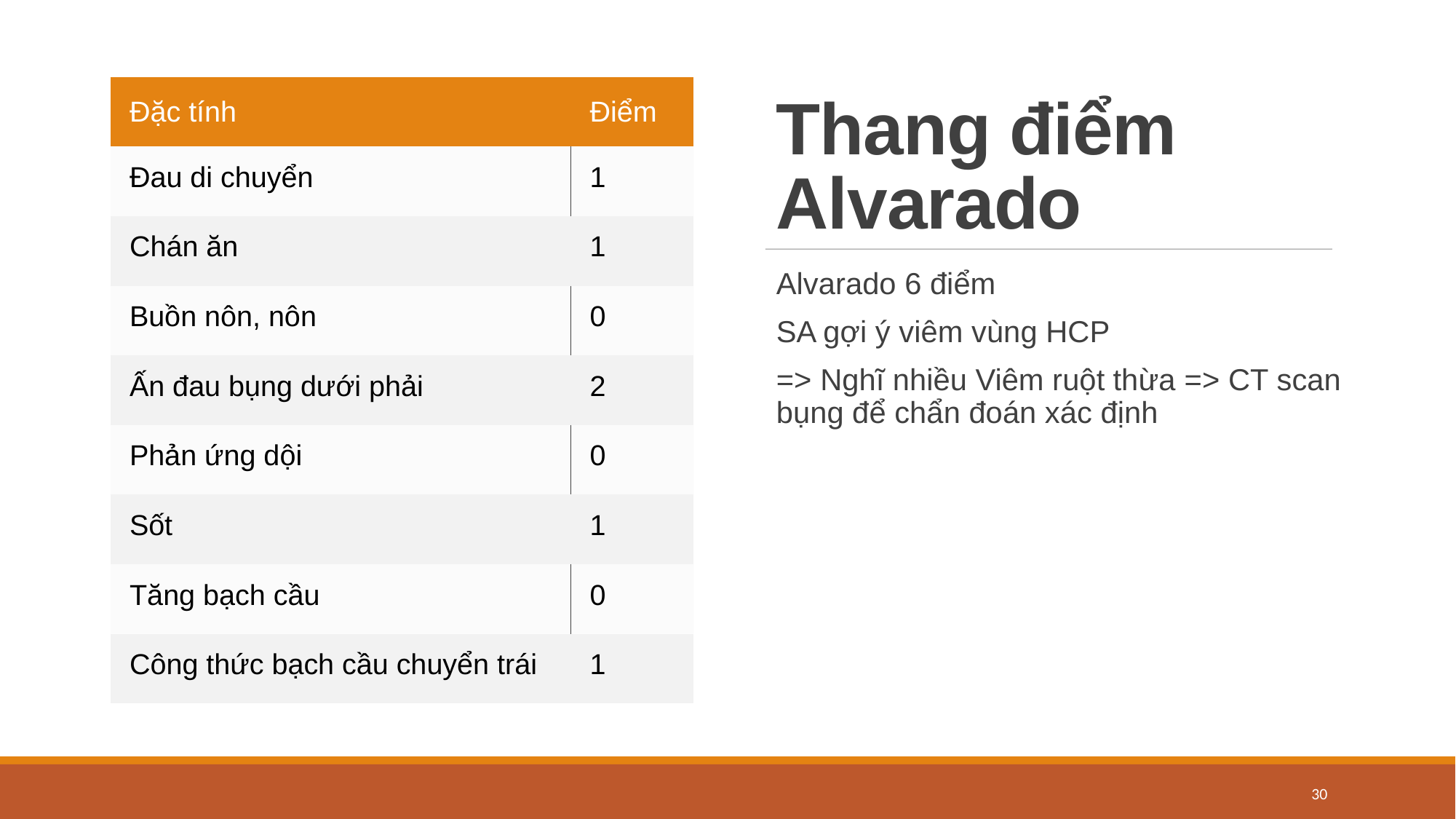

# Thang điểm Alvarado
| Đặc tính | Điểm |
| --- | --- |
| Đau di chuyển | 1 |
| Chán ăn | 1 |
| Buồn nôn, nôn | 0 |
| Ấn đau bụng dưới phải | 2 |
| Phản ứng dội | 0 |
| Sốt | 1 |
| Tăng bạch cầu | 0 |
| Công thức bạch cầu chuyển trái | 1 |
Alvarado 6 điểm
SA gợi ý viêm vùng HCP
=> Nghĩ nhiều Viêm ruột thừa => CT scan bụng để chẩn đoán xác định

30